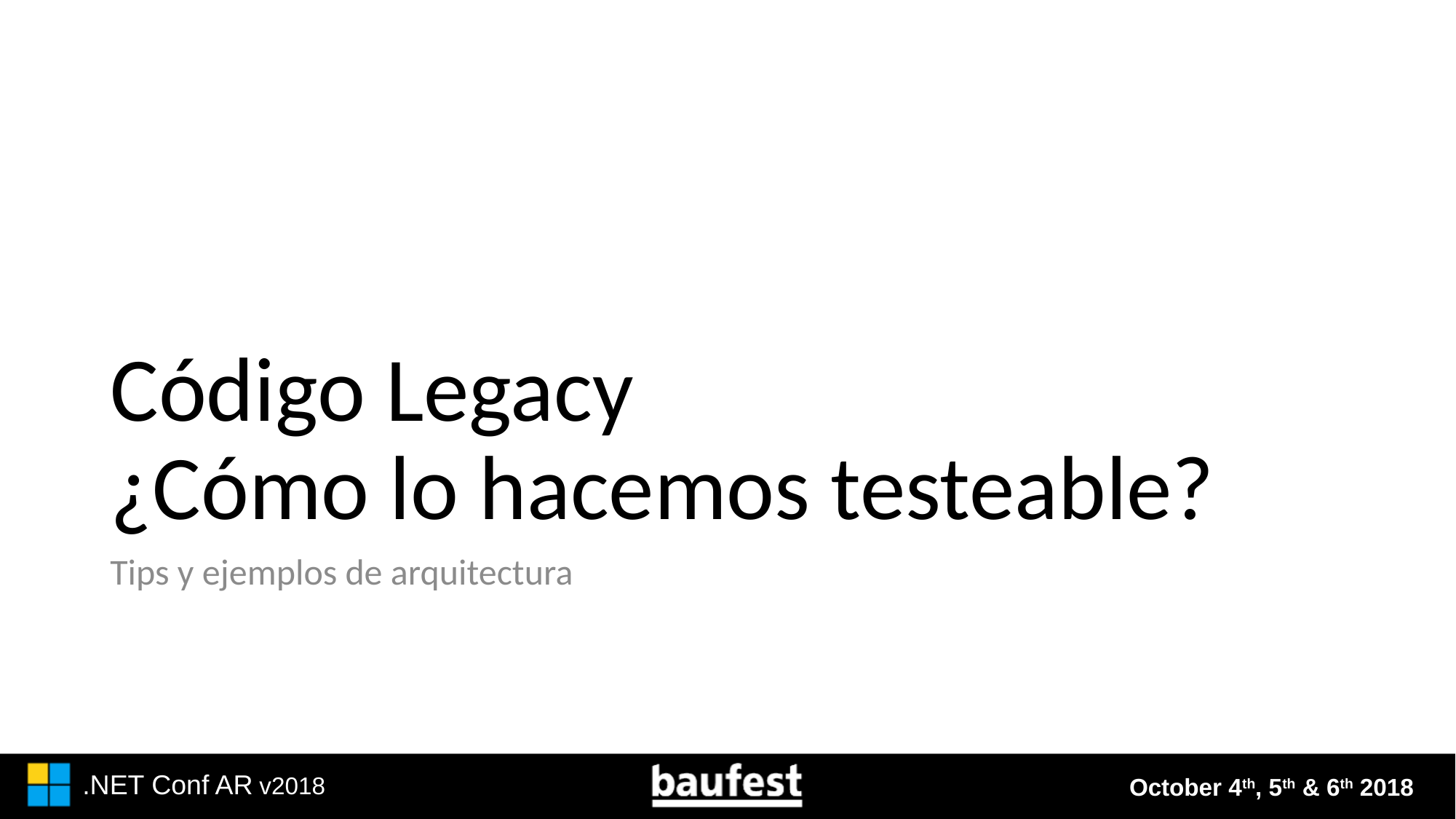

# Código Legacy ¿Cómo lo hacemos testeable?
Tips y ejemplos de arquitectura